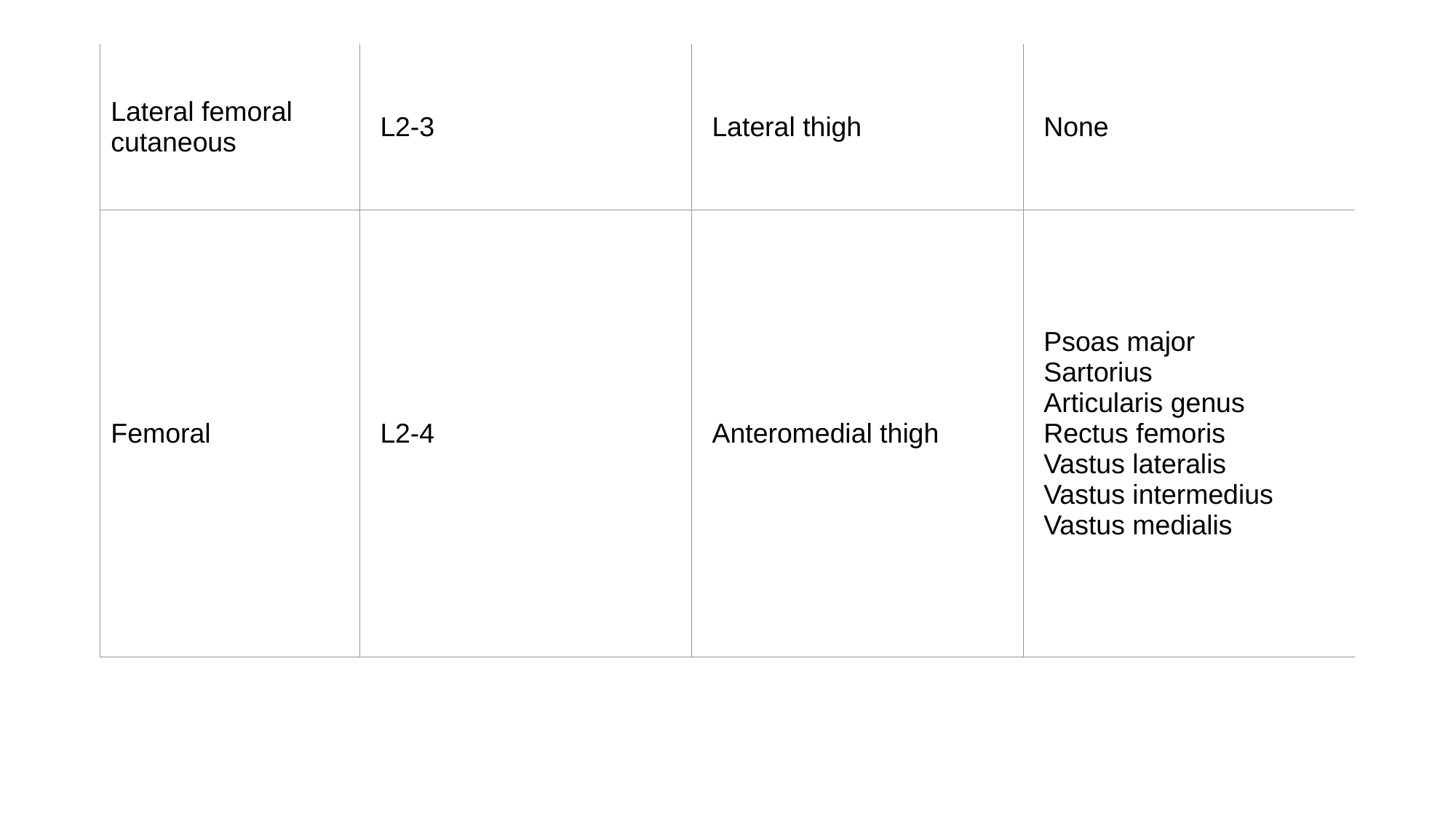

#
| Lateral femoral cutaneous | L2-3 | Lateral thigh | None |
| --- | --- | --- | --- |
| Femoral | L2-4 | Anteromedial thigh | Psoas major Sartorius Articularis genus Rectus femoris Vastus lateralis Vastus intermedius Vastus medialis |